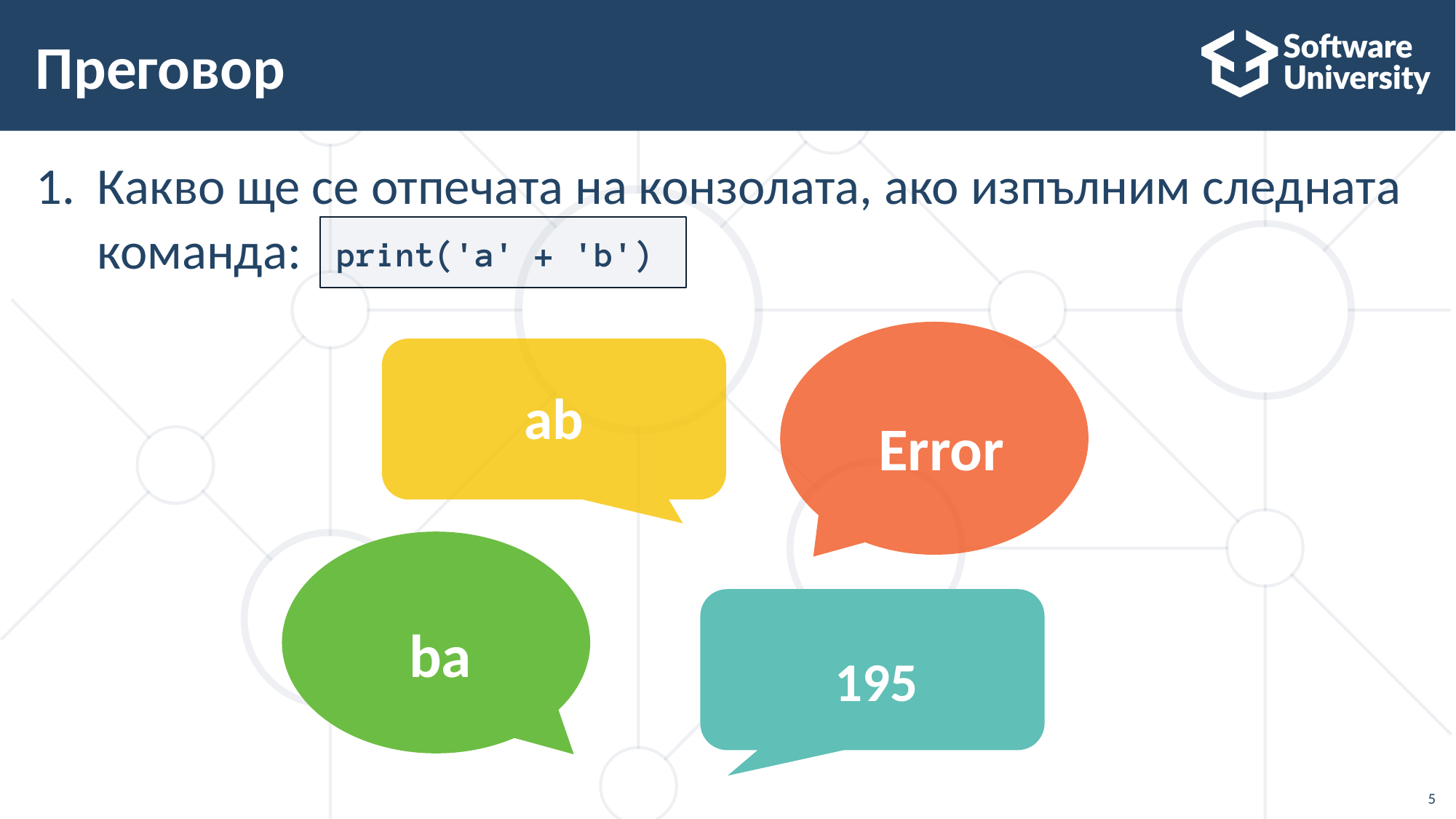

# Преговор
Какво ще се отпечата на конзолата, ако изпълним следната команда:

print('a' + 'b')

Error

ab

ba

195
5